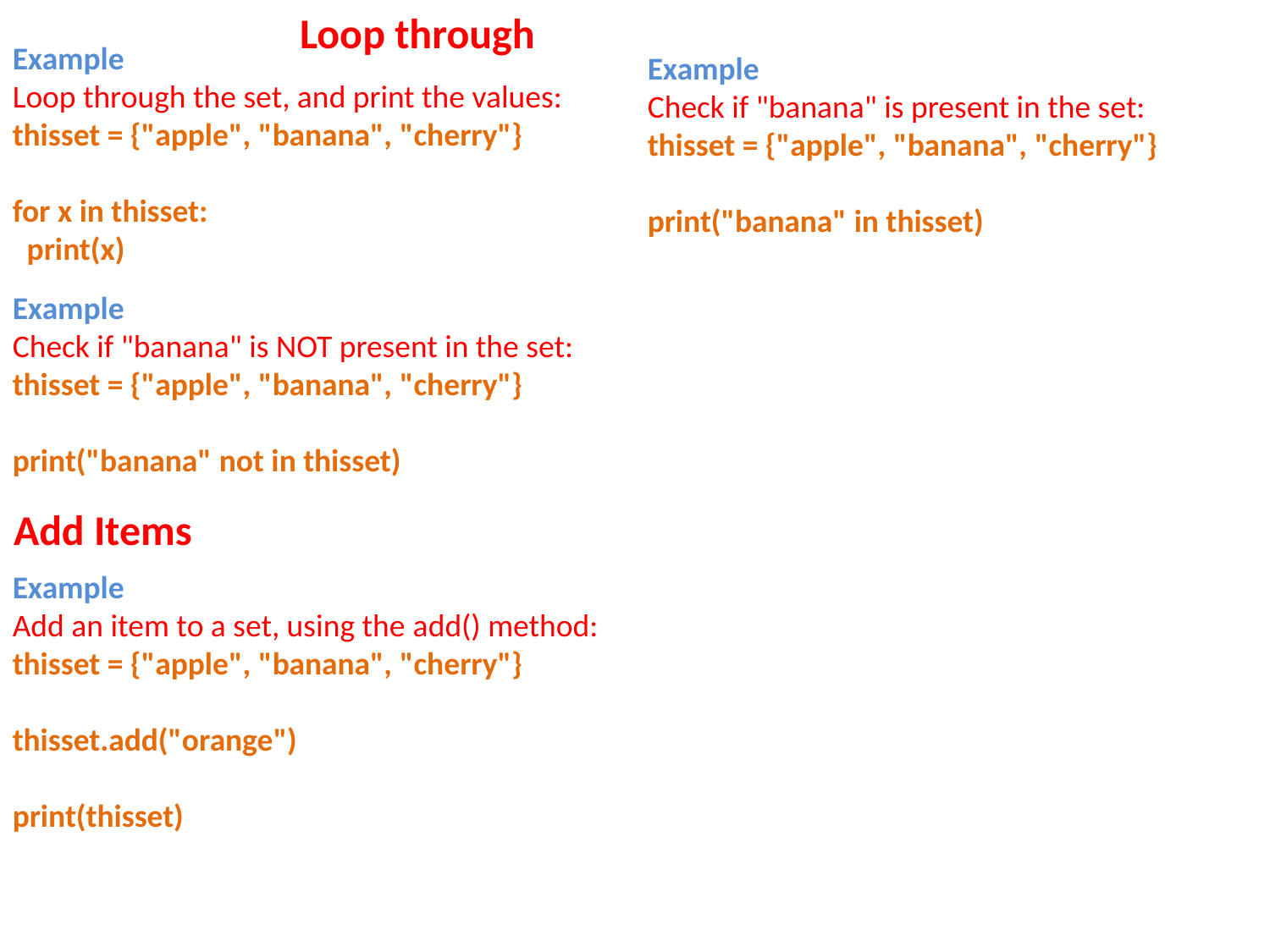

Loop through
Example
Loop through the set, and print the values:
thisset = {"apple", "banana", "cherry"}
for x in thisset:
  print(x)
Example
Check if "banana" is present in the set:
thisset = {"apple", "banana", "cherry"}
print("banana" in thisset)
Example
Check if "banana" is NOT present in the set:
thisset = {"apple", "banana", "cherry"}
print("banana" not in thisset)
Add Items
Example
Add an item to a set, using the add() method:
thisset = {"apple", "banana", "cherry"}
thisset.add("orange")
print(thisset)